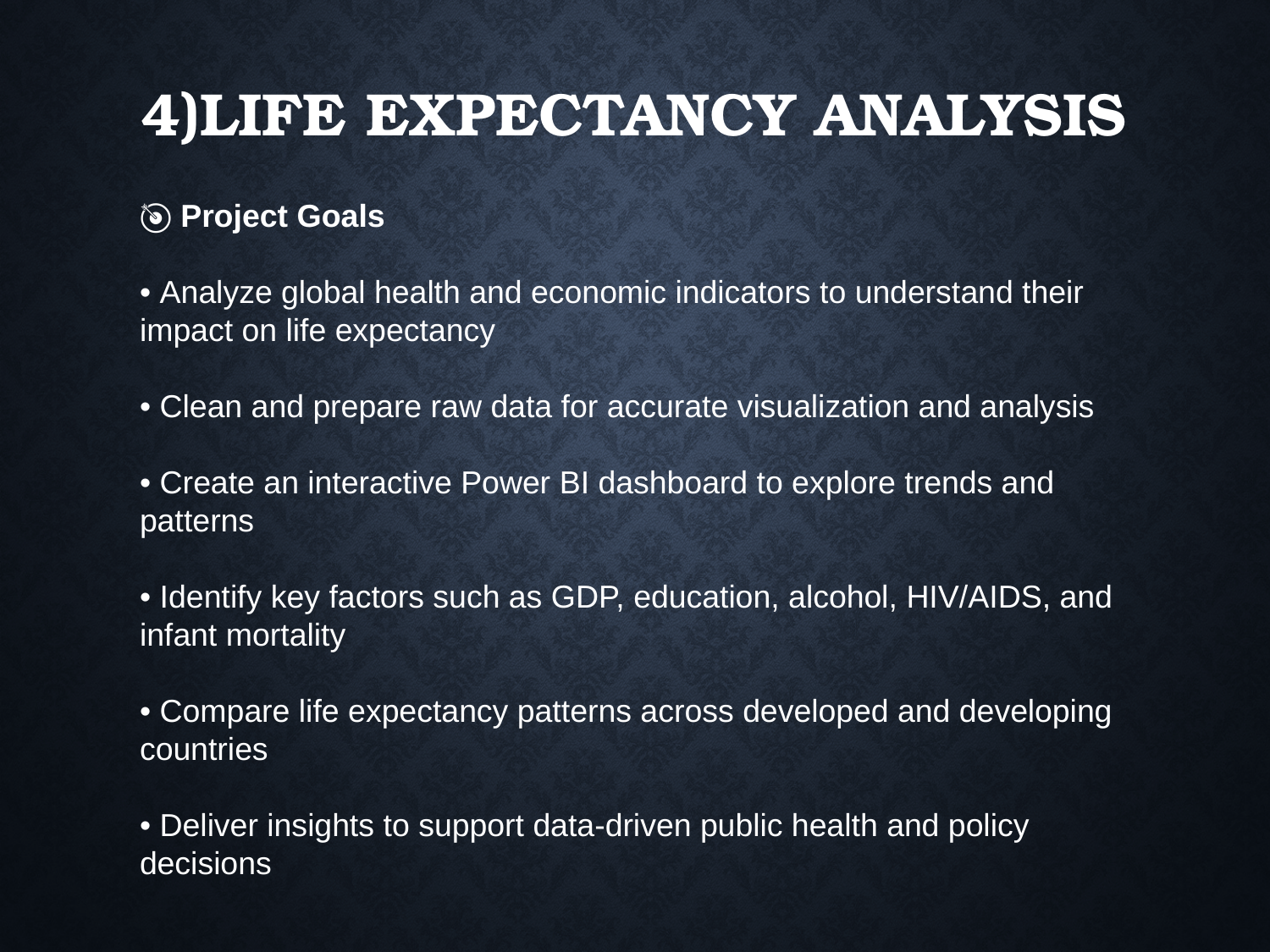

# 4)Life expectancy analysis
🎯 Project Goals

• Analyze global health and economic indicators to understand their impact on life expectancy
• Clean and prepare raw data for accurate visualization and analysis
• Create an interactive Power BI dashboard to explore trends and patterns
• Identify key factors such as GDP, education, alcohol, HIV/AIDS, and infant mortality
• Compare life expectancy patterns across developed and developing countries
• Deliver insights to support data-driven public health and policy decisions